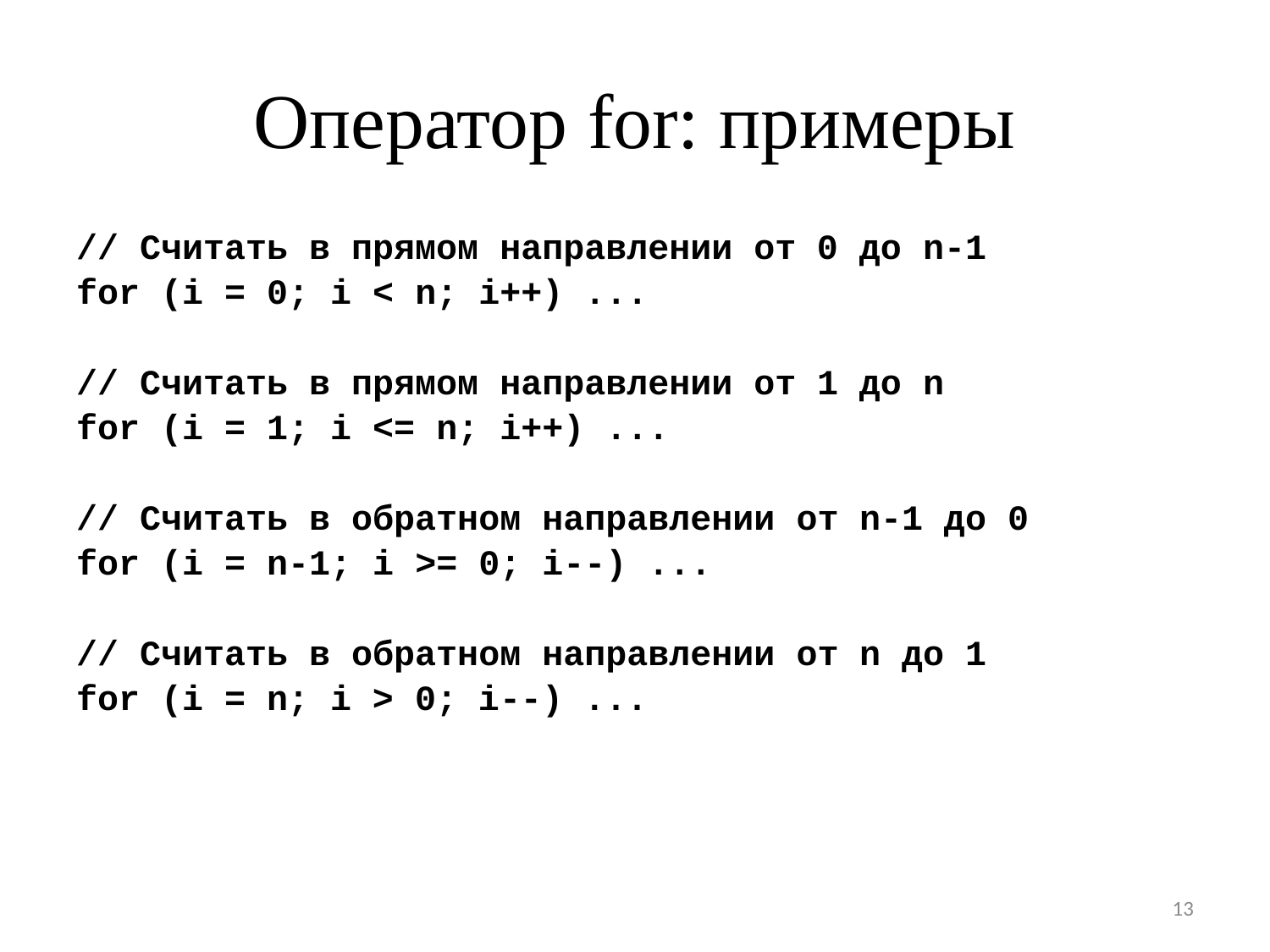

# Оператор for: примеры
// Считать в прямом направлении от 0 до n-1
for (i = 0; i < n; i++) ...

// Считать в прямом направлении от 1 до n
for (i = 1; i <= n; i++) ...

// Считать в обратном направлении от n-1 до 0
for (i = n-1; i >= 0; i--) ...

// Считать в обратном направлении от n до 1
for (i = n; i > 0; i--) ...
13